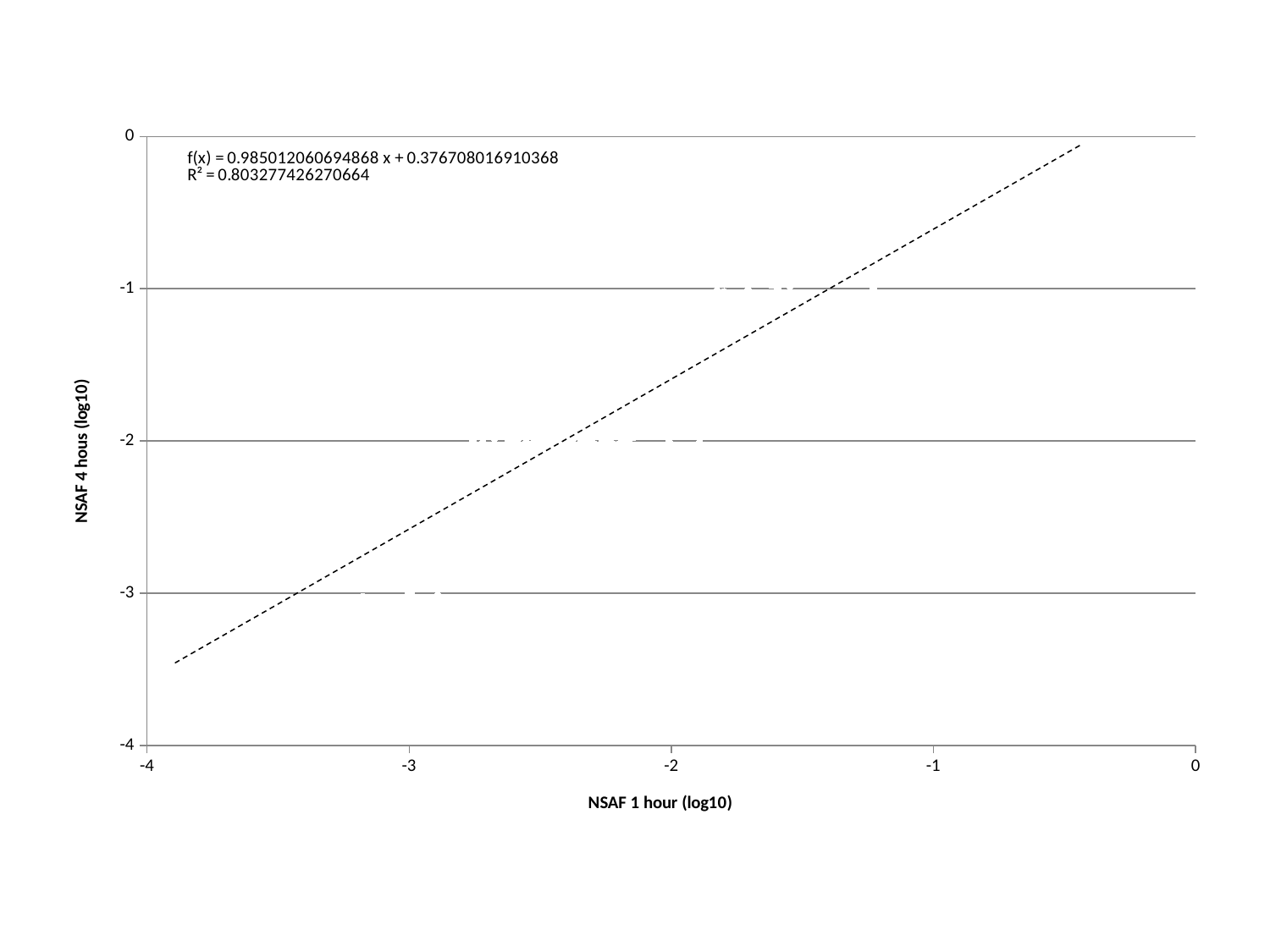

### Chart

| Category | NSAF4 |
|---|---|